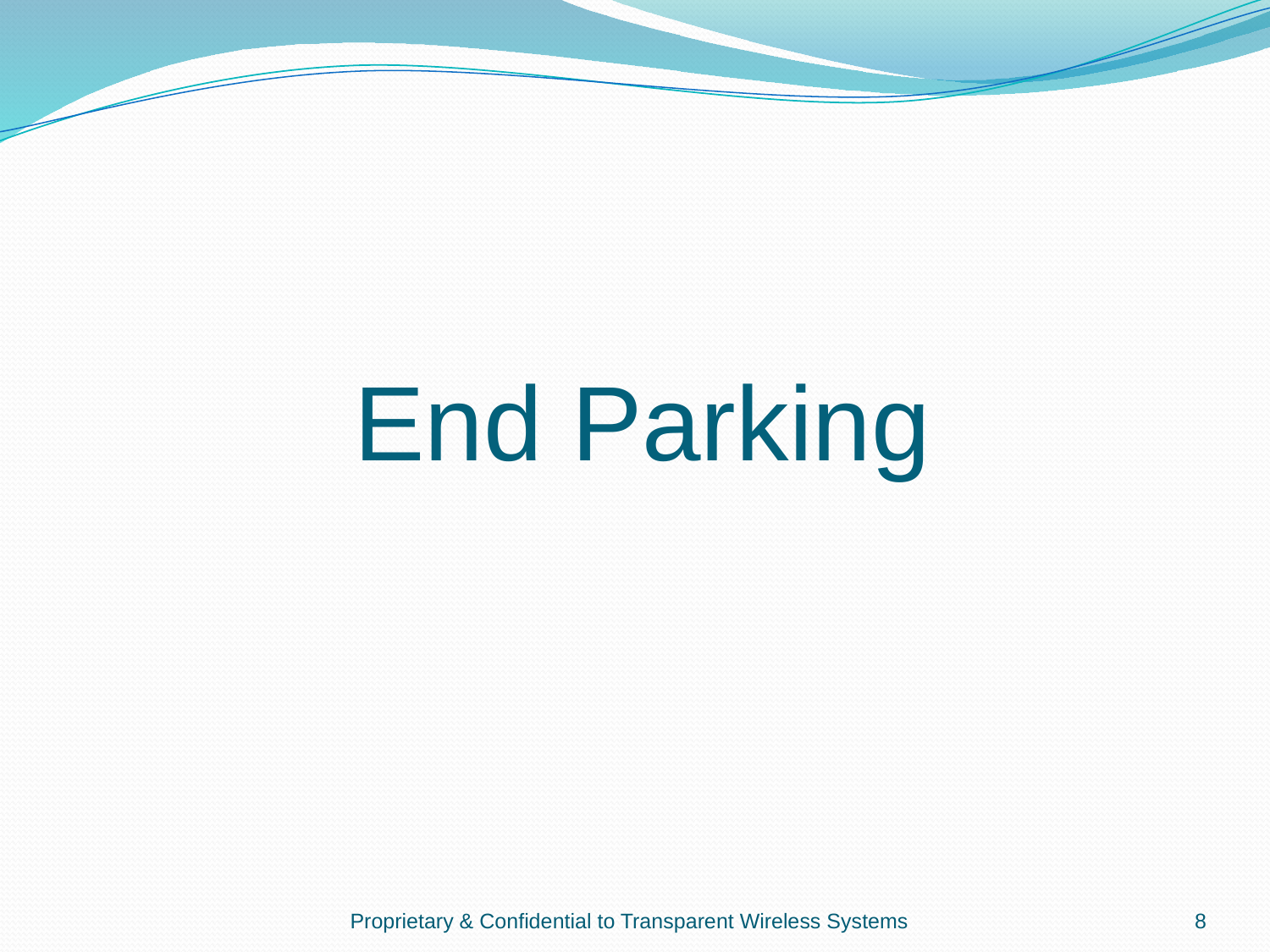

End Parking
Proprietary & Confidential to Transparent Wireless Systems
8